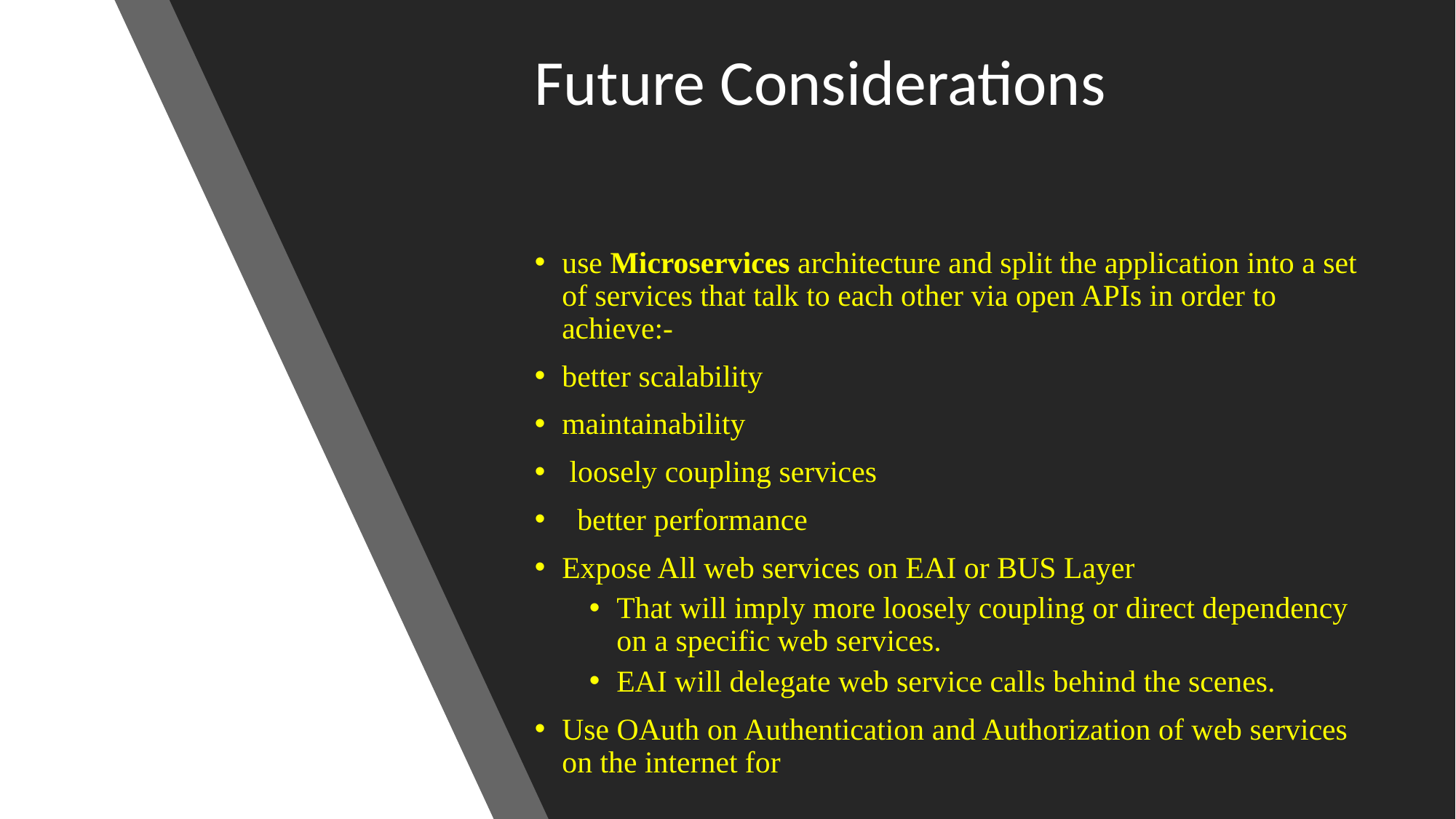

# Future Considerations
use Microservices architecture and split the application into a set of services that talk to each other via open APIs in order to achieve:-
better scalability
maintainability
 loosely coupling services
  better performance
Expose All web services on EAI or BUS Layer
That will imply more loosely coupling or direct dependency on a specific web services.
EAI will delegate web service calls behind the scenes.
Use OAuth on Authentication and Authorization of web services on the internet for